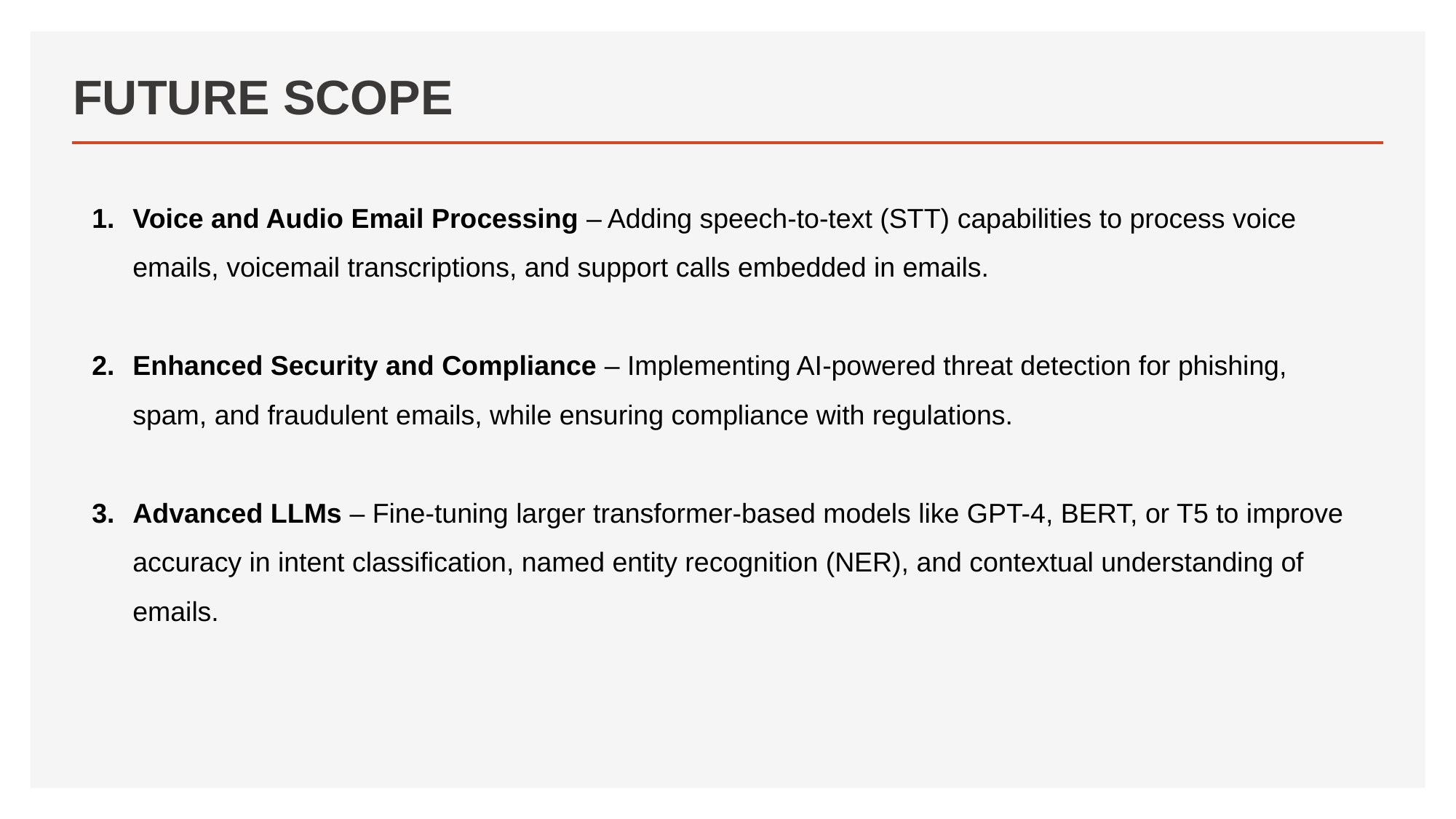

# FUTURE SCOPE
Voice and Audio Email Processing – Adding speech-to-text (STT) capabilities to process voice emails, voicemail transcriptions, and support calls embedded in emails.

Enhanced Security and Compliance – Implementing AI-powered threat detection for phishing, spam, and fraudulent emails, while ensuring compliance with regulations.

Advanced LLMs – Fine-tuning larger transformer-based models like GPT-4, BERT, or T5 to improve accuracy in intent classification, named entity recognition (NER), and contextual understanding of emails.